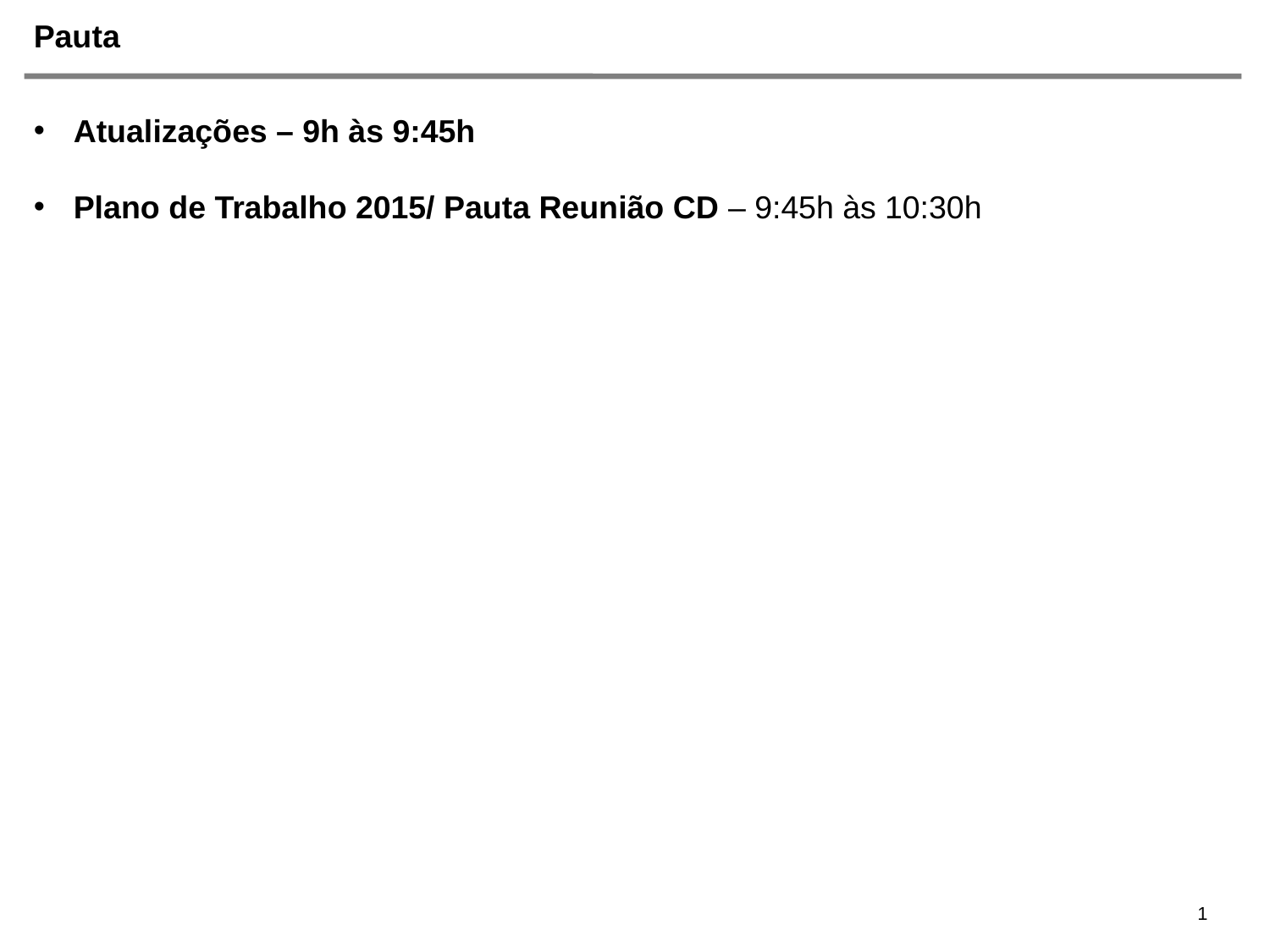

# Pauta

Atualizações – 9h às 9:45h

Plano de Trabalho 2015/ Pauta Reunião CD – 9:45h às 10:30h

1